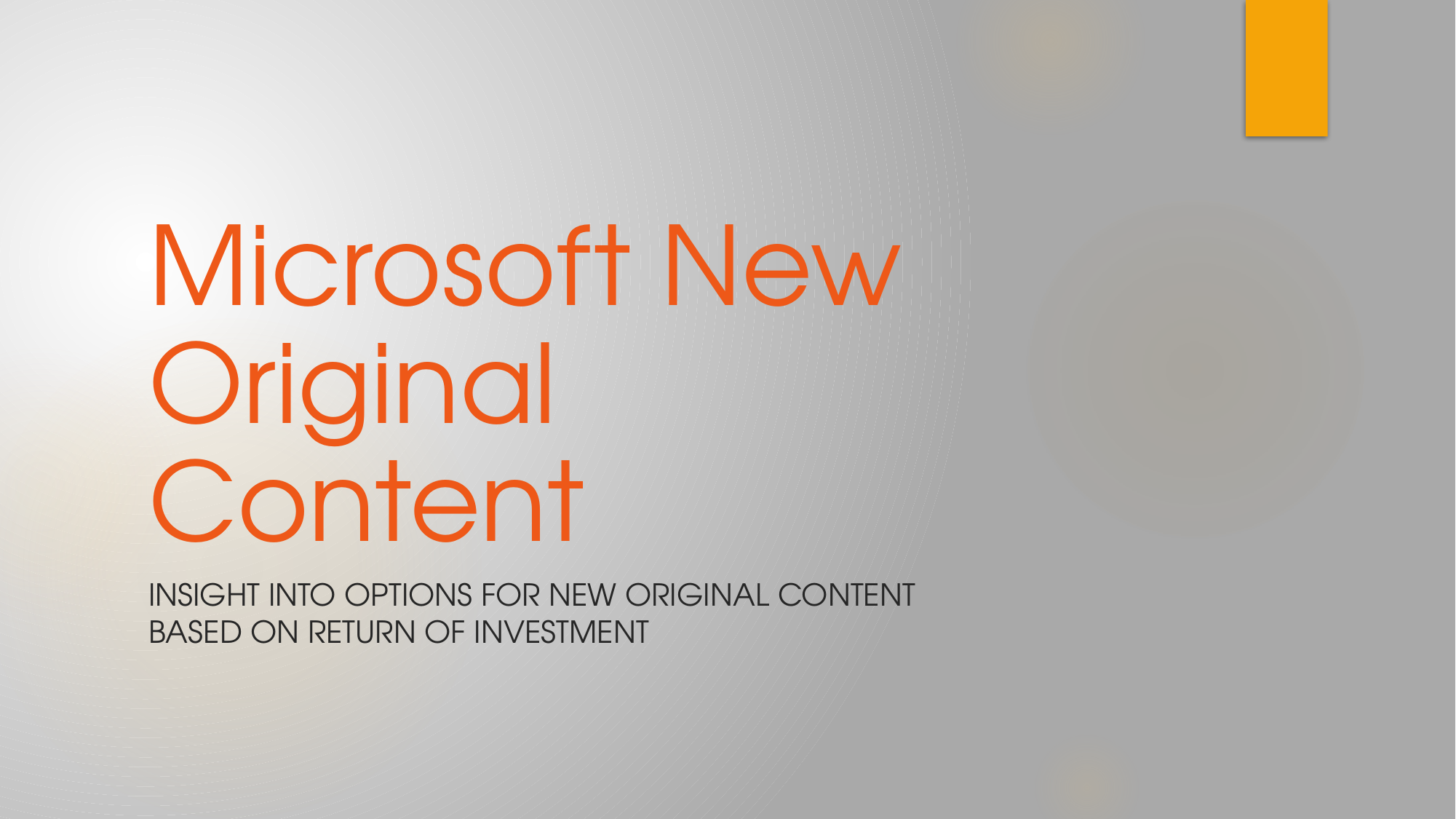

# Microsoft New Original Content
Insight into options for new original content based on return of investment